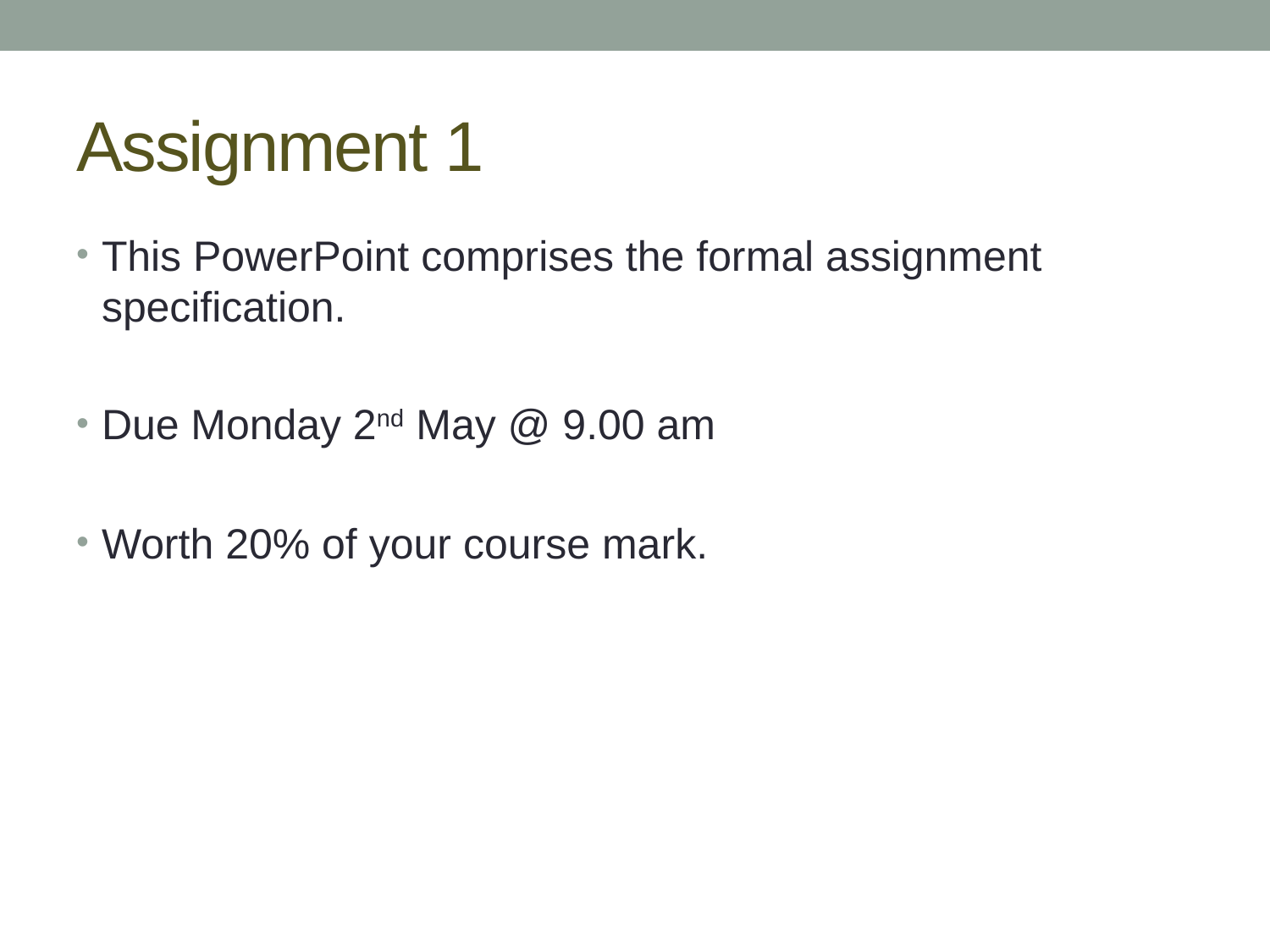

# Assignment 1
This PowerPoint comprises the formal assignment specification.

Due Monday 2nd May @ 9.00 am

Worth 20% of your course mark.